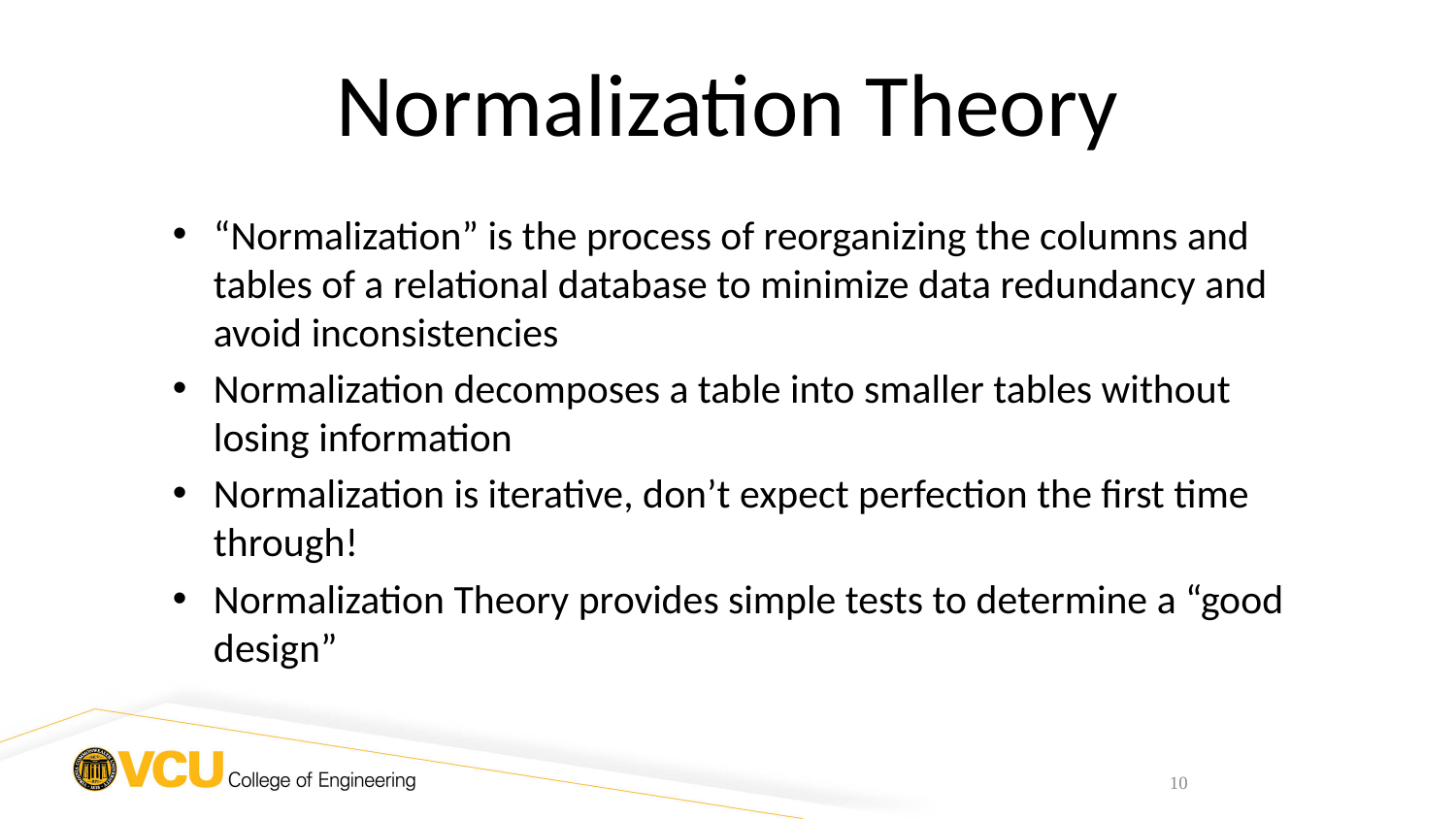

# Normalization Theory
“Normalization” is the process of reorganizing the columns and tables of a relational database to minimize data redundancy and avoid inconsistencies
Normalization decomposes a table into smaller tables without losing information
Normalization is iterative, don’t expect perfection the first time through!
Normalization Theory provides simple tests to determine a “good design”
10